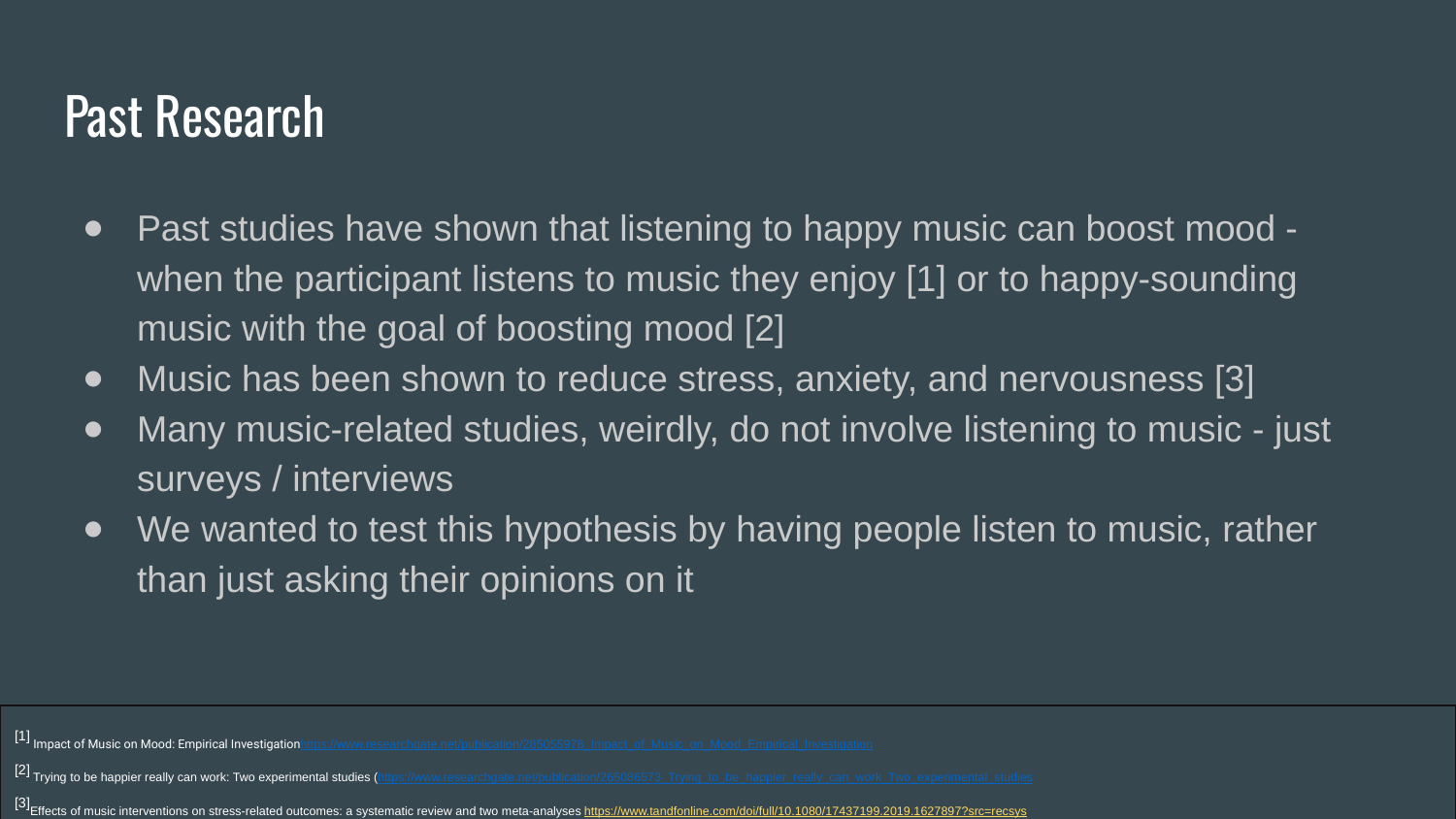

# Past Research
Past studies have shown that listening to happy music can boost mood - when the participant listens to music they enjoy [1] or to happy-sounding music with the goal of boosting mood [2]
Music has been shown to reduce stress, anxiety, and nervousness [3]
Many music-related studies, weirdly, do not involve listening to music - just surveys / interviews
We wanted to test this hypothesis by having people listen to music, rather than just asking their opinions on it
[1] Impact of Music on Mood: Empirical Investigationhttps://www.researchgate.net/publication/285055978_Impact_of_Music_on_Mood_Empirical_Investigation
[2] Trying to be happier really can work: Two experimental studies (https://www.researchgate.net/publication/265086573_Trying_to_be_happier_really_can_work_Two_experimental_studies
[3]Effects of music interventions on stress-related outcomes: a systematic review and two meta-analyses https://www.tandfonline.com/doi/full/10.1080/17437199.2019.1627897?src=recsys